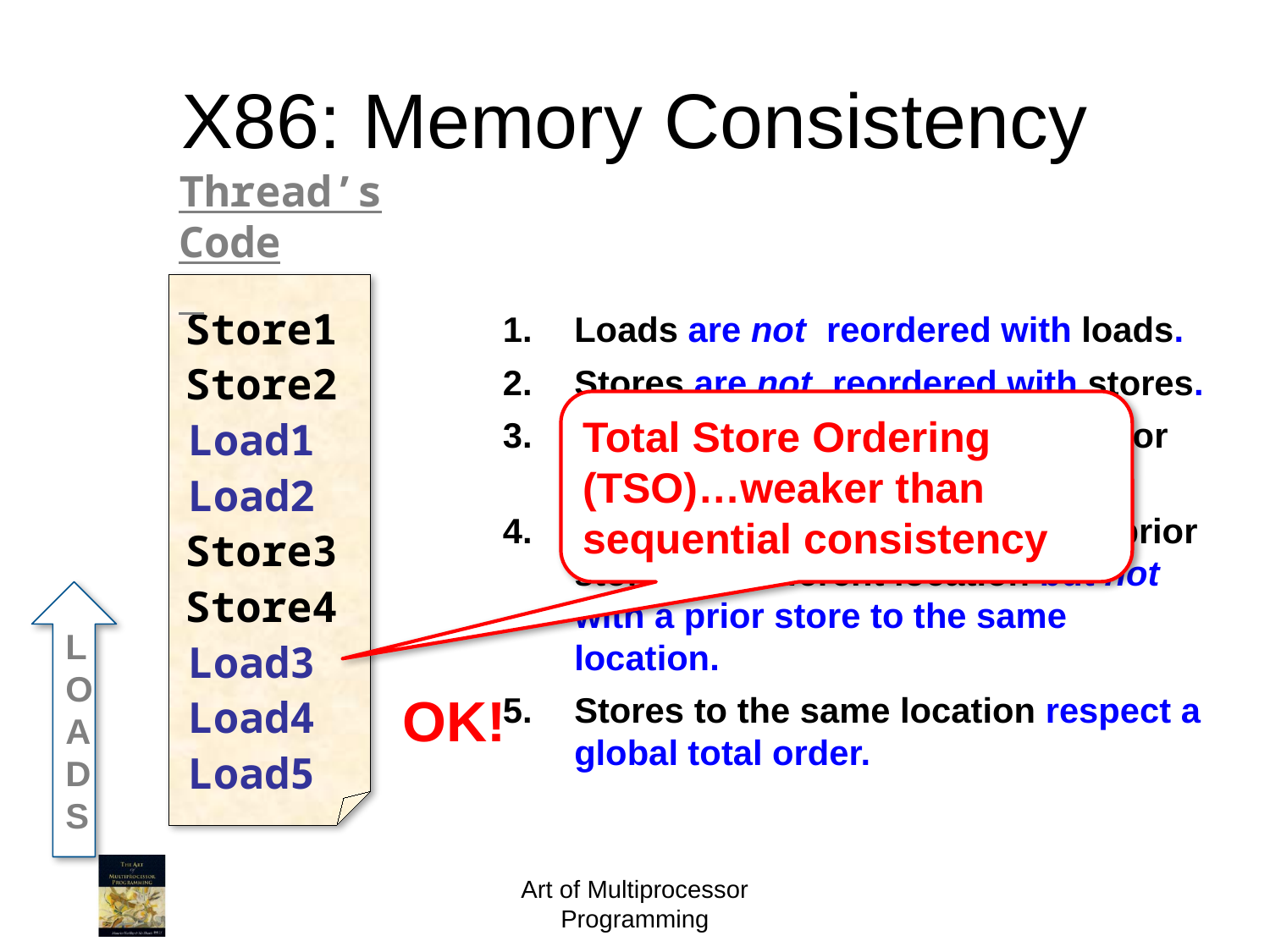

# X86: Memory Consistency
Thread’s
Code

Store1
Loads are not reordered with loads.
Stores are not reordered with stores.
Stores are not reordered with prior loads.
A load may be reordered with a prior store to a different location but not with a prior store to the same location.
Stores to the same location respect a global total order.
Store2
Total Store Ordering (TSO)…weaker than sequential consistency
Load1
Load2
Store3
Store4
Loads
Load3
OK!
Load4
Load5
Art of Multiprocessor Programming